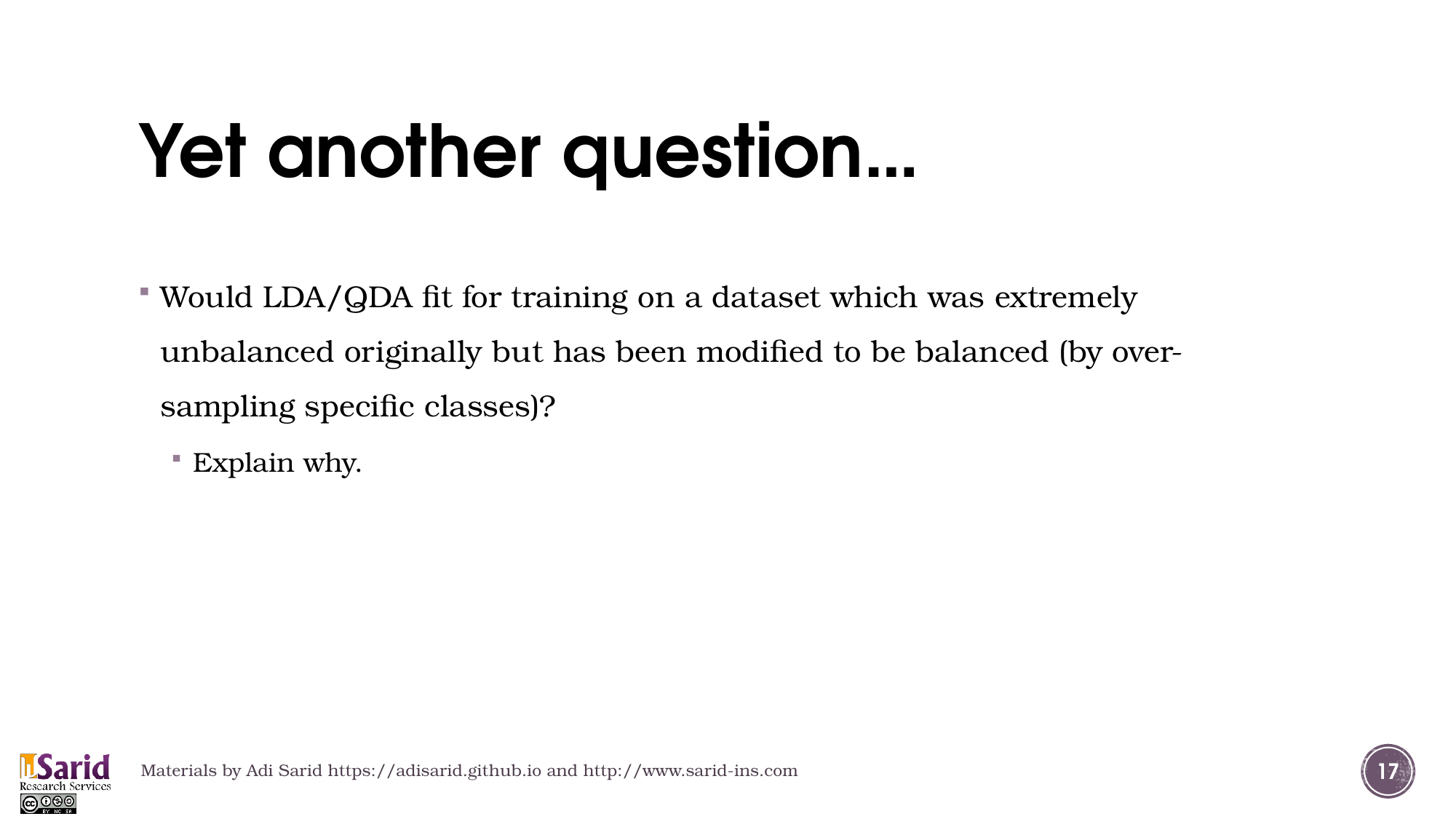

# Yet another question…
Would LDA/QDA fit for training on a dataset which was extremely unbalanced originally but has been modified to be balanced (by over-sampling specific classes)?
Explain why.
Materials by Adi Sarid https://adisarid.github.io and http://www.sarid-ins.com
17